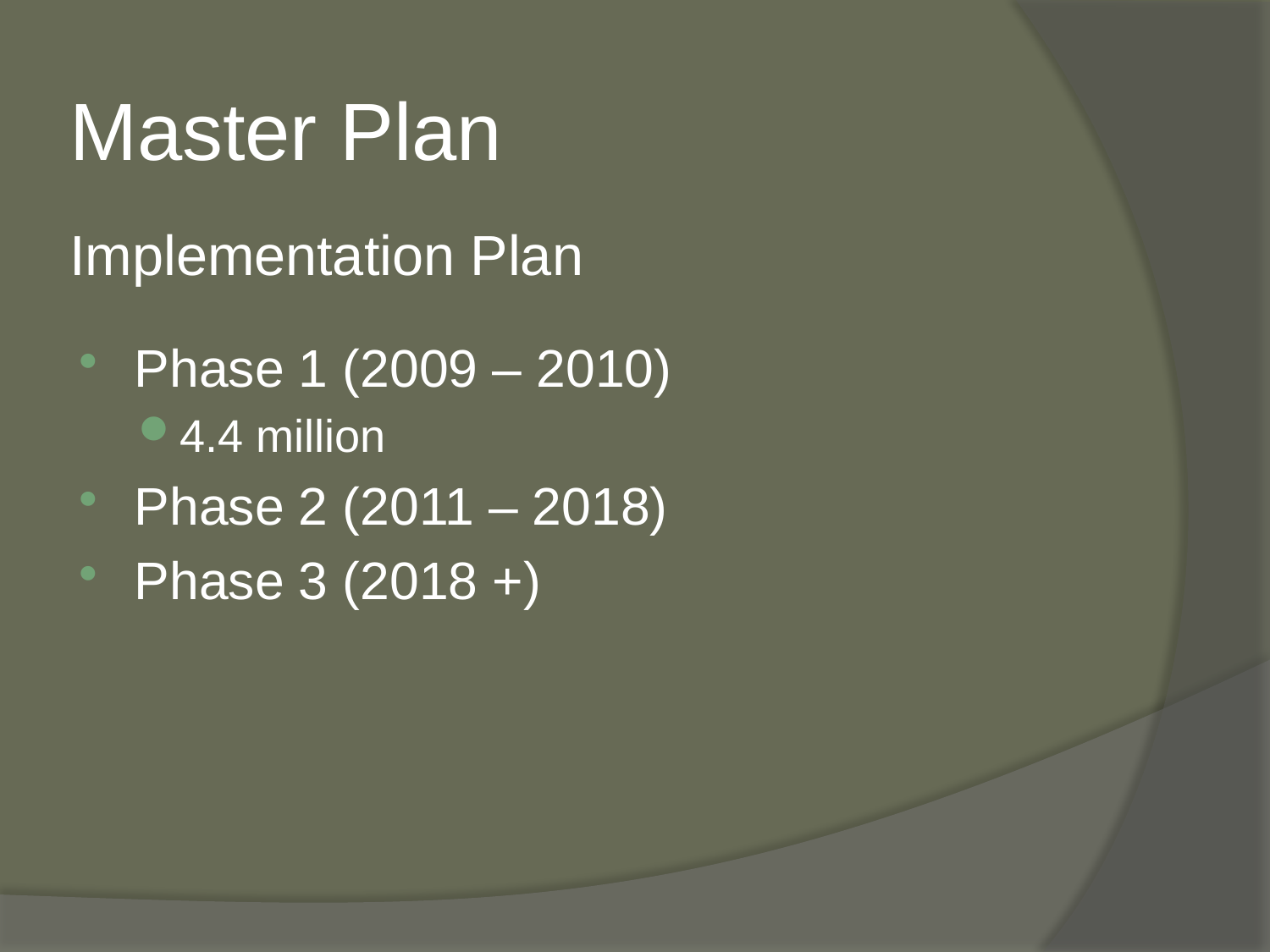

# Master Plan Implementation Plan
Phase 1 (2009 – 2010)
4.4 million
Phase 2 (2011 – 2018)
Phase 3 (2018 +)